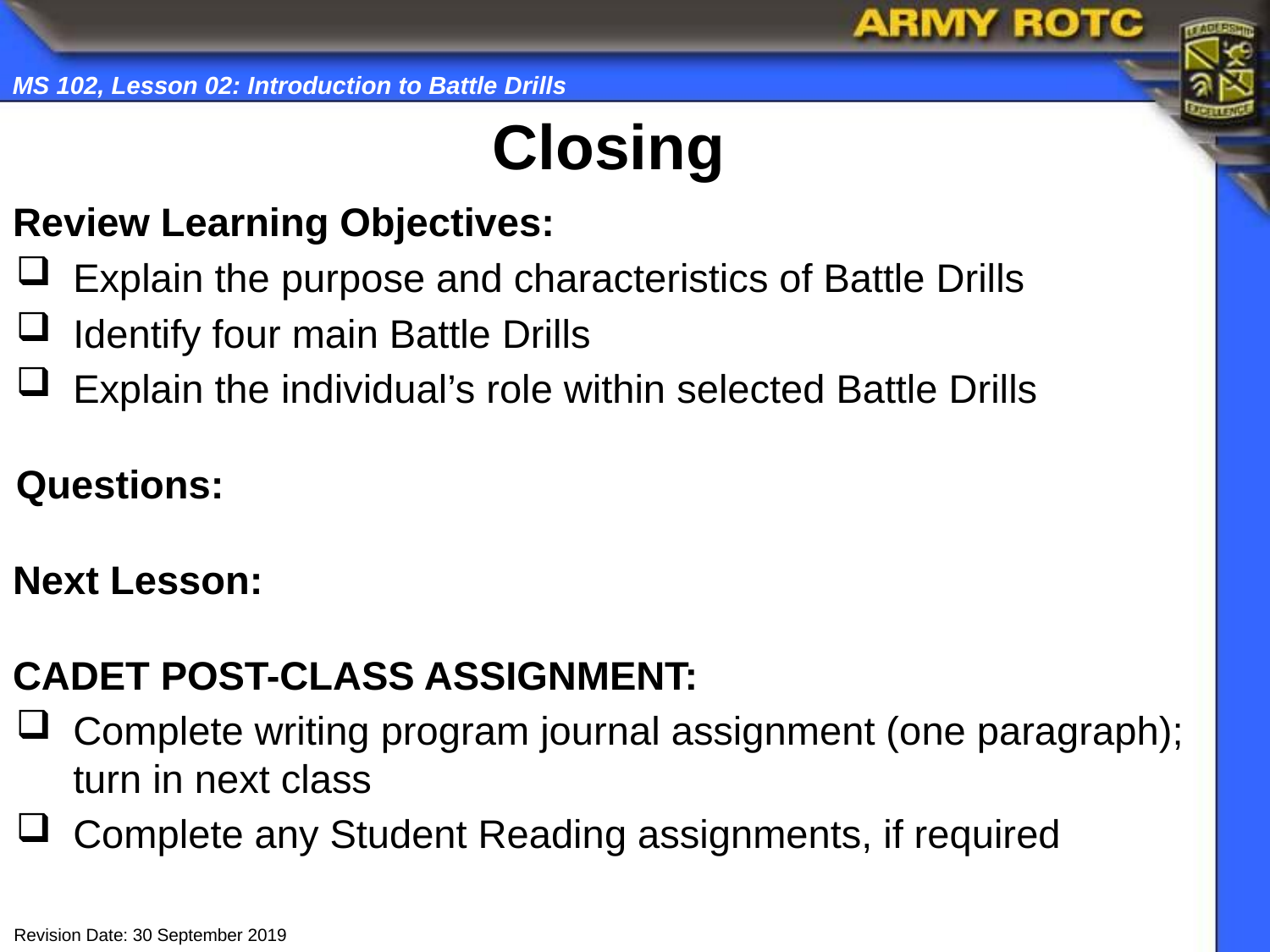

# Closing
Review Learning Objectives:
Explain the purpose and characteristics of Battle Drills
Identify four main Battle Drills
Explain the individual’s role within selected Battle Drills

Questions:

Next Lesson:

CADET POST-CLASS ASSIGNMENT:
Complete writing program journal assignment (one paragraph); turn in next class
Complete any Student Reading assignments, if required